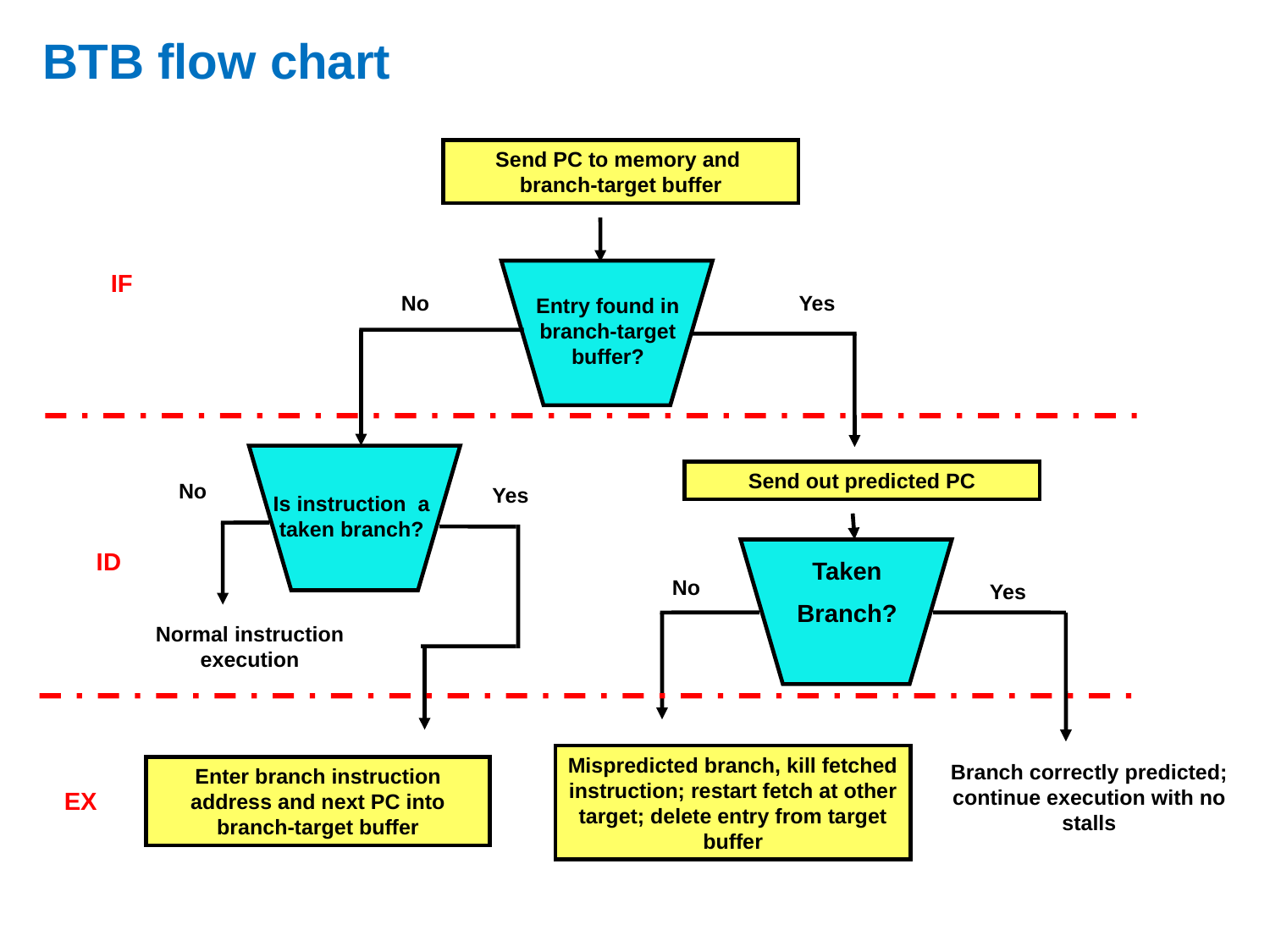

# BTB flow chart
Send PC to memory and  branch-target buffer

IF
Entry found in branch-target buffer?
No
Yes

Send out predicted PC
Is instruction  a taken branch?
No
Yes

ID
Taken
Branch?
No
Yes
Normal instruction execution

Mispredicted branch, kill fetched instruction; restart fetch at other target; delete entry from target buffer
Enter branch instruction address and next PC into branch-target buffer
Branch correctly predicted; continue execution with no stalls
EX